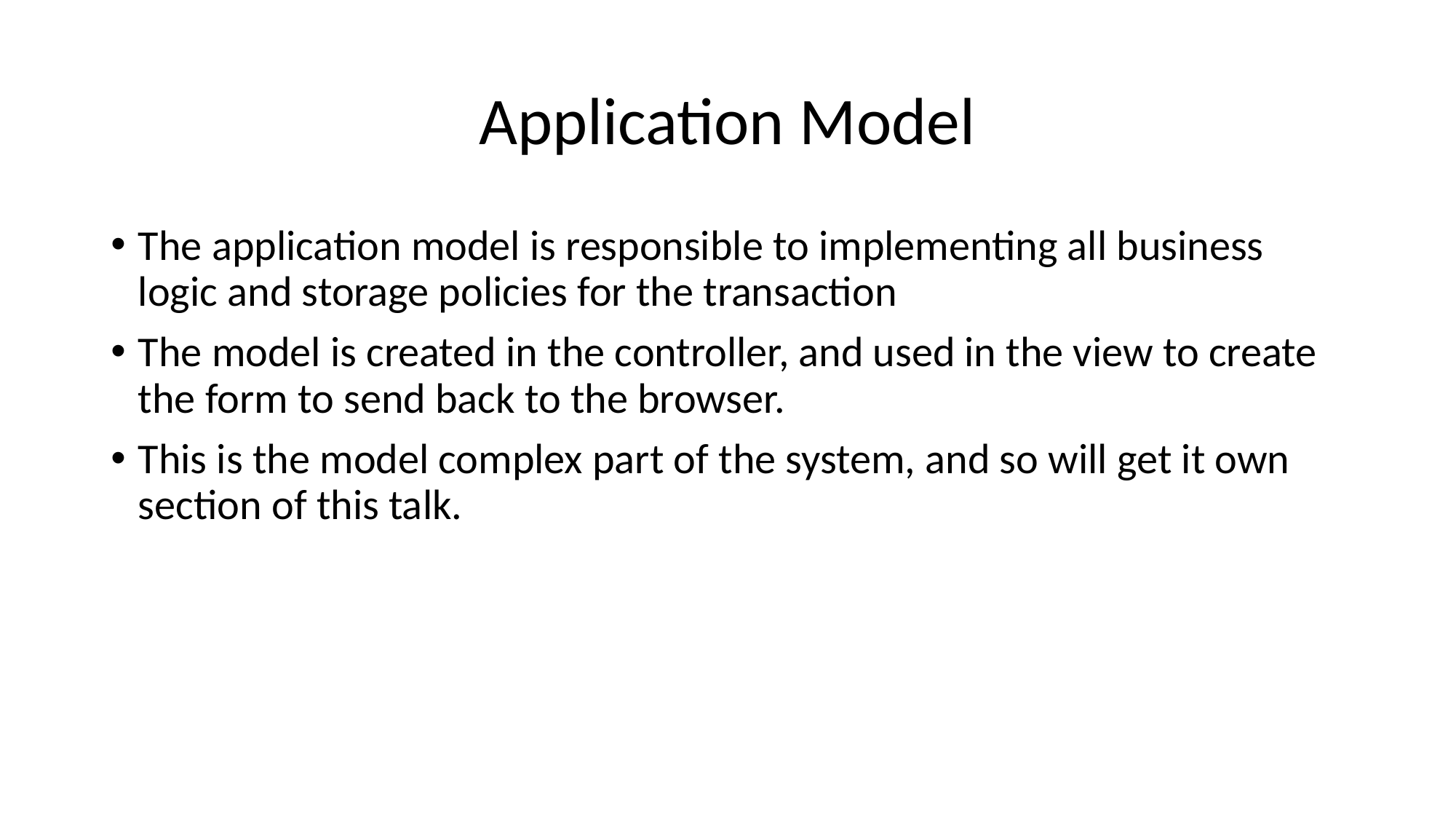

# Application Model
The application model is responsible to implementing all business logic and storage policies for the transaction
The model is created in the controller, and used in the view to create the form to send back to the browser.
This is the model complex part of the system, and so will get it own section of this talk.